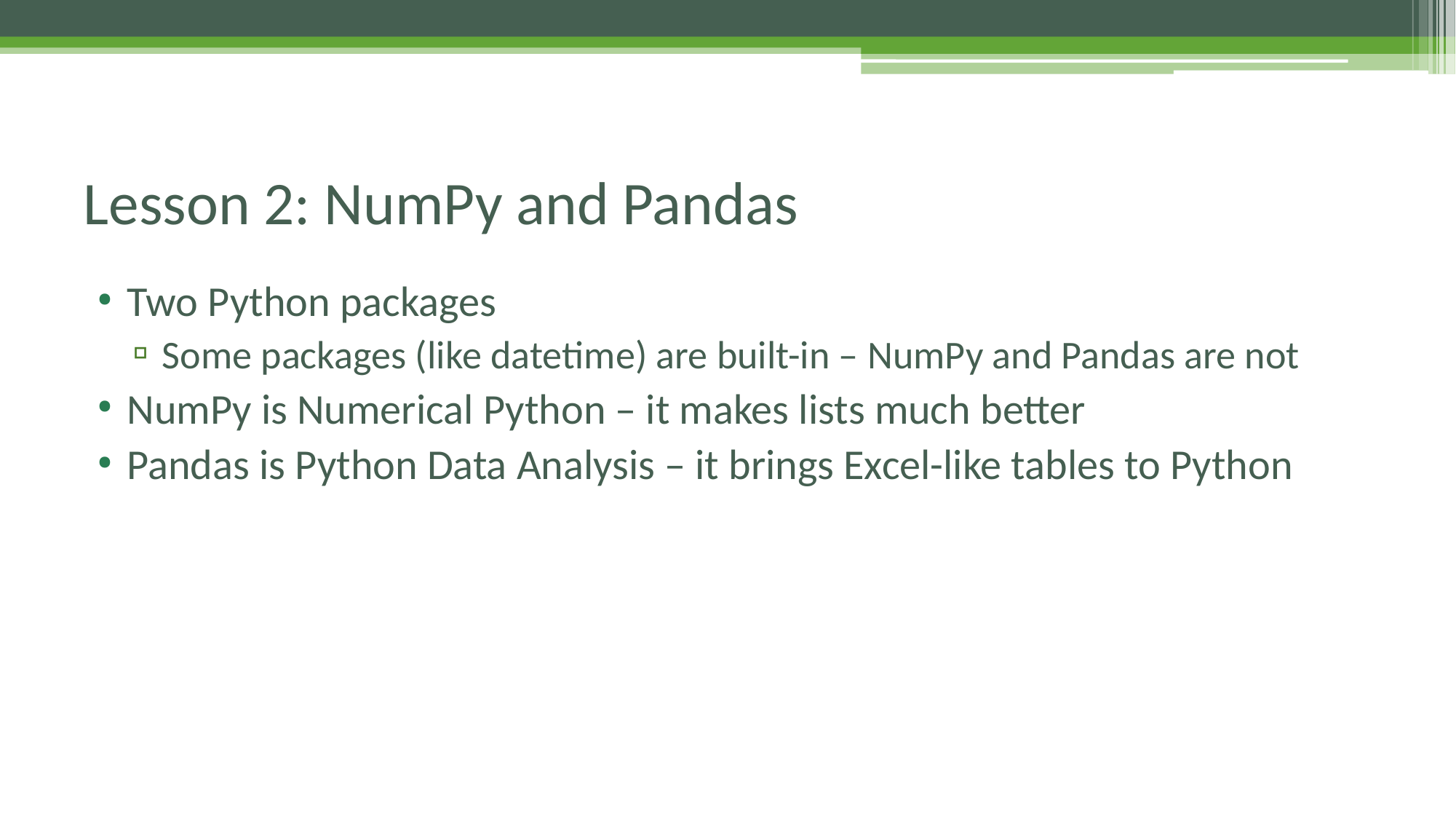

# Lesson 2: NumPy and Pandas
Two Python packages
Some packages (like datetime) are built-in – NumPy and Pandas are not
NumPy is Numerical Python – it makes lists much better
Pandas is Python Data Analysis – it brings Excel-like tables to Python